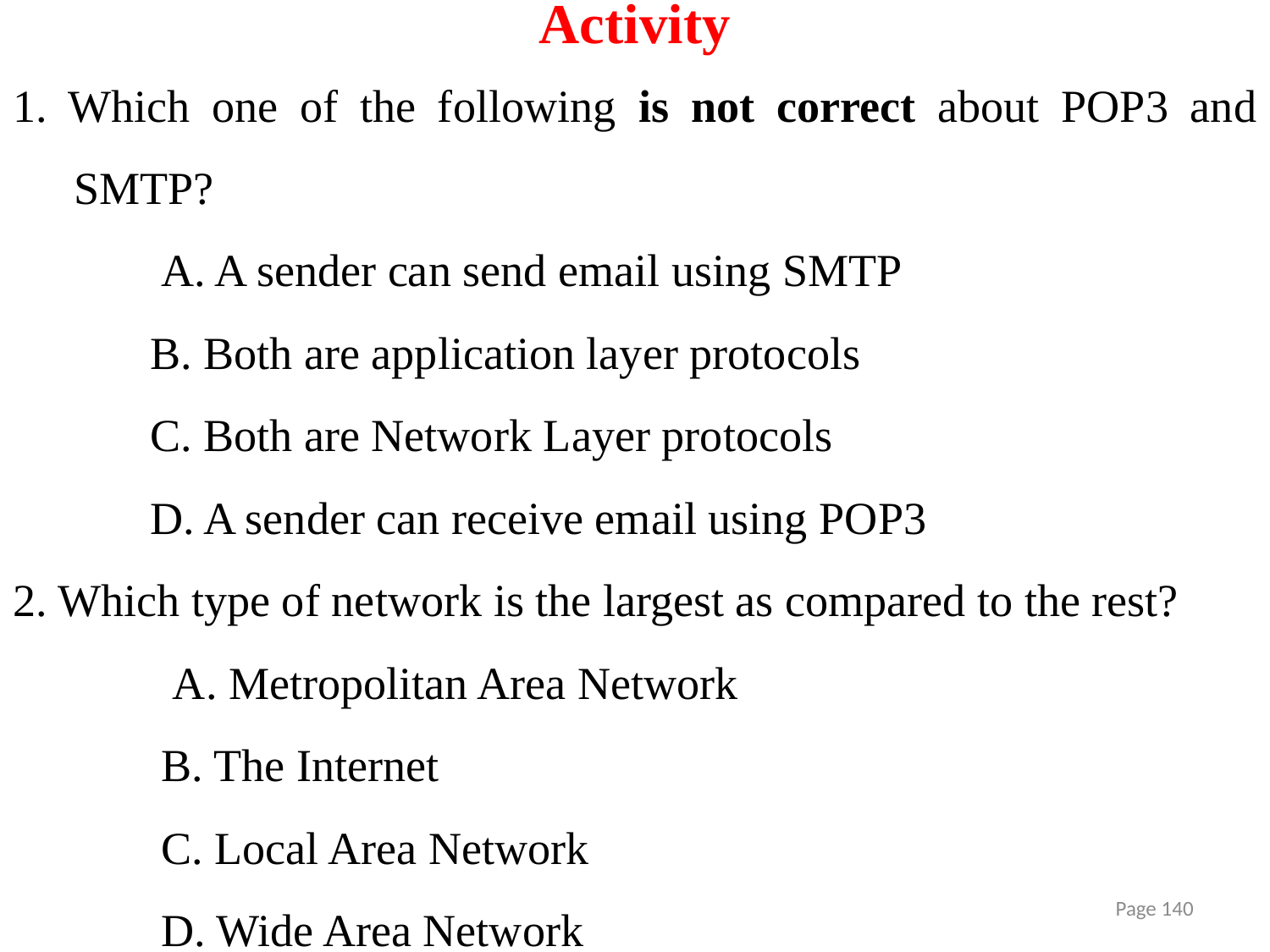

# Activity
1. Which one of the following is not correct about POP3 and SMTP?
             A. A sender can send email using SMTP
            B. Both are application layer protocols
            C. Both are Network Layer protocols
            D. A sender can receive email using POP3
2. Which type of network is the largest as compared to the rest?
              A. Metropolitan Area Network
             B. The Internet
             C. Local Area Network
             D. Wide Area Network

Page 140